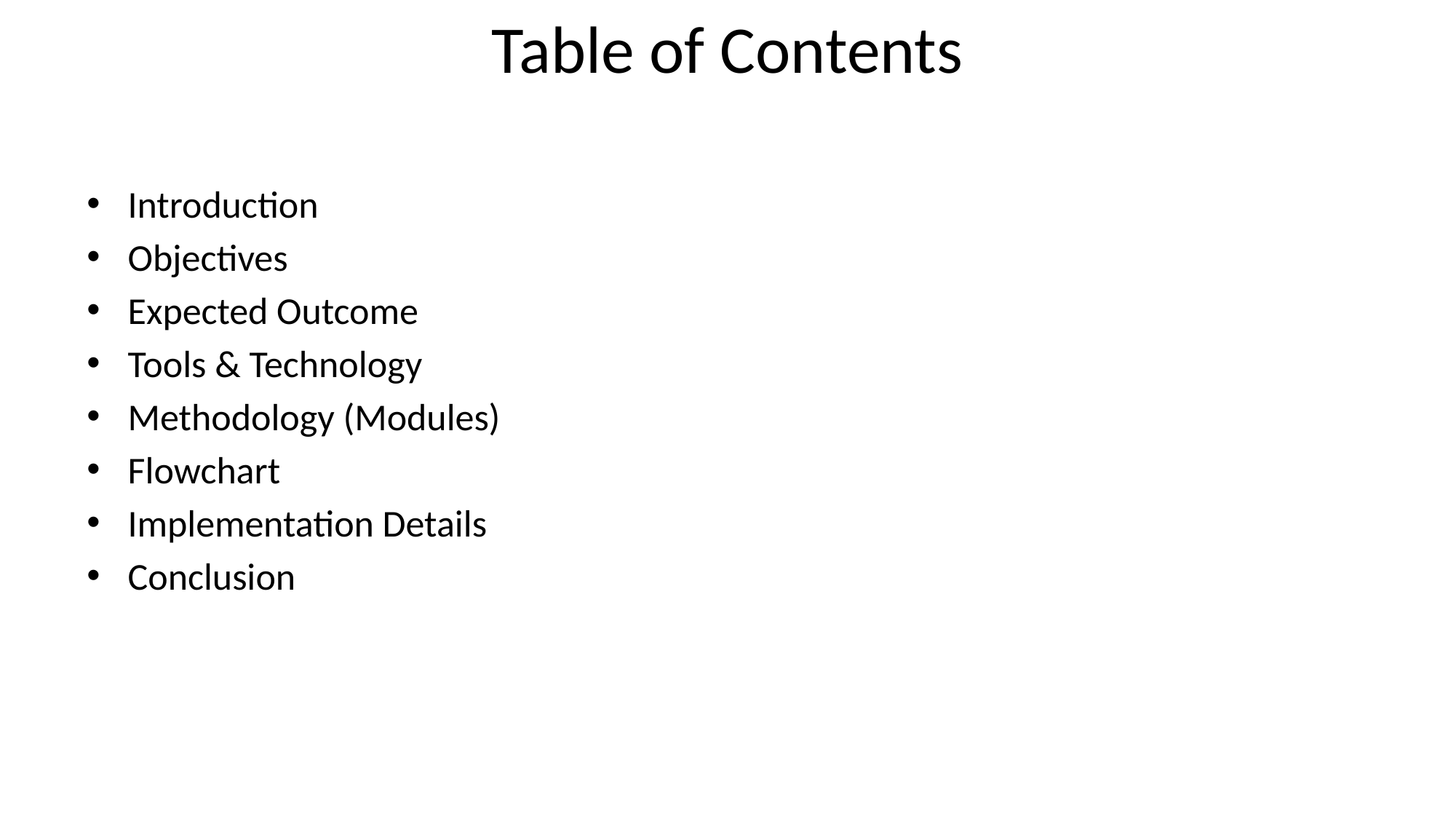

# Table of Contents
Introduction
Objectives
Expected Outcome
Tools & Technology
Methodology (Modules)
Flowchart
Implementation Details
Conclusion